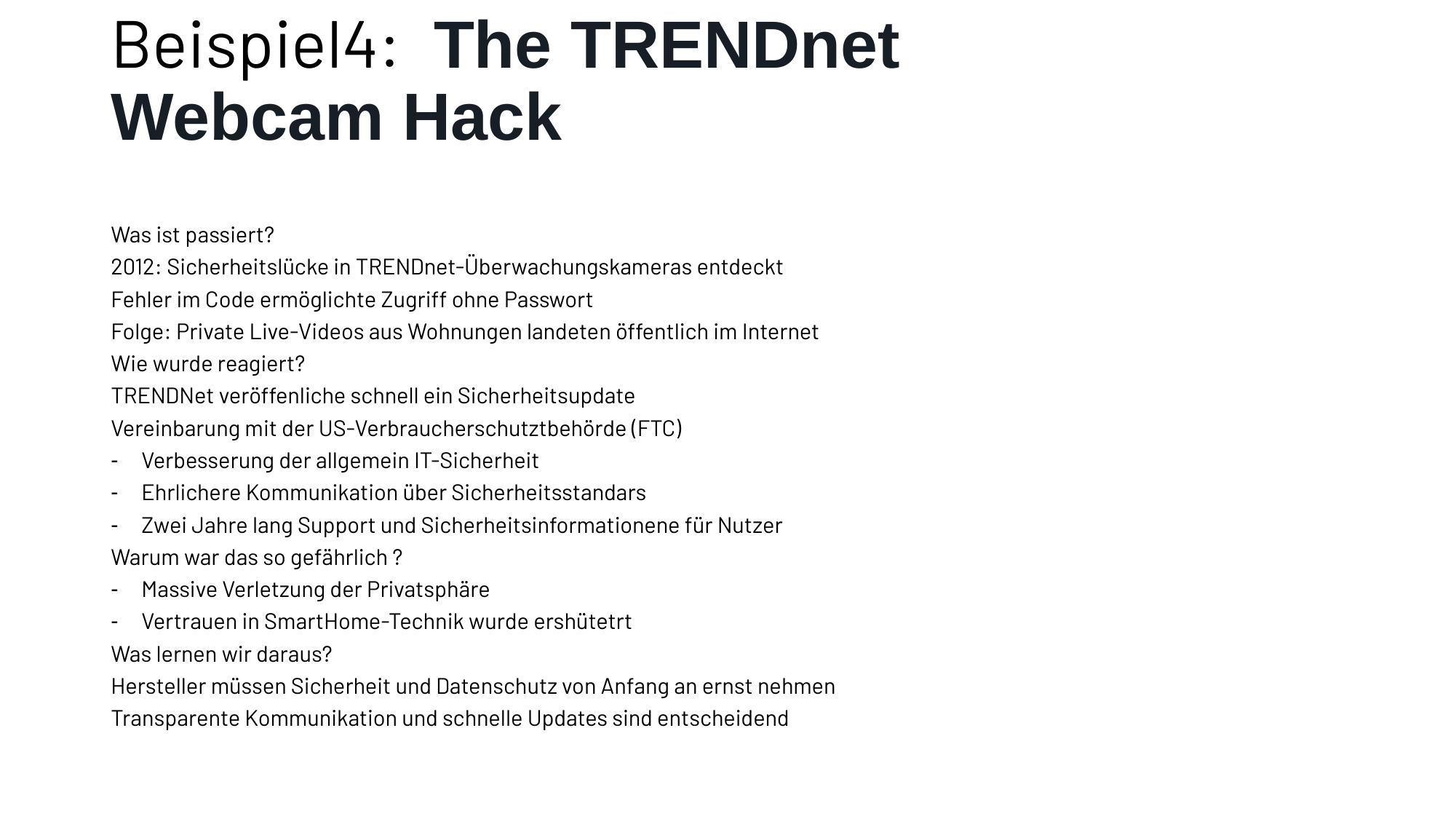

# Beispiel4:  The TRENDnet Webcam Hack
Was ist passiert?
2012: Sicherheitslücke in TRENDnet-Überwachungskameras entdeckt
Fehler im Code ermöglichte Zugriff ohne Passwort
Folge: Private Live-Videos aus Wohnungen landeten öffentlich im Internet
Wie wurde reagiert?
TRENDNet veröffenliche schnell ein Sicherheitsupdate
Vereinbarung mit der US-Verbraucherschutztbehörde (FTC)
Verbesserung der allgemein IT-Sicherheit
Ehrlichere Kommunikation über Sicherheitsstandars
Zwei Jahre lang Support und Sicherheitsinformationene für Nutzer
Warum war das so gefährlich ?
Massive Verletzung der Privatsphäre
Vertrauen in SmartHome-Technik wurde ershütetrt
Was lernen wir daraus?
Hersteller müssen Sicherheit und Datenschutz von Anfang an ernst nehmen
Transparente Kommunikation und schnelle Updates sind entscheidend